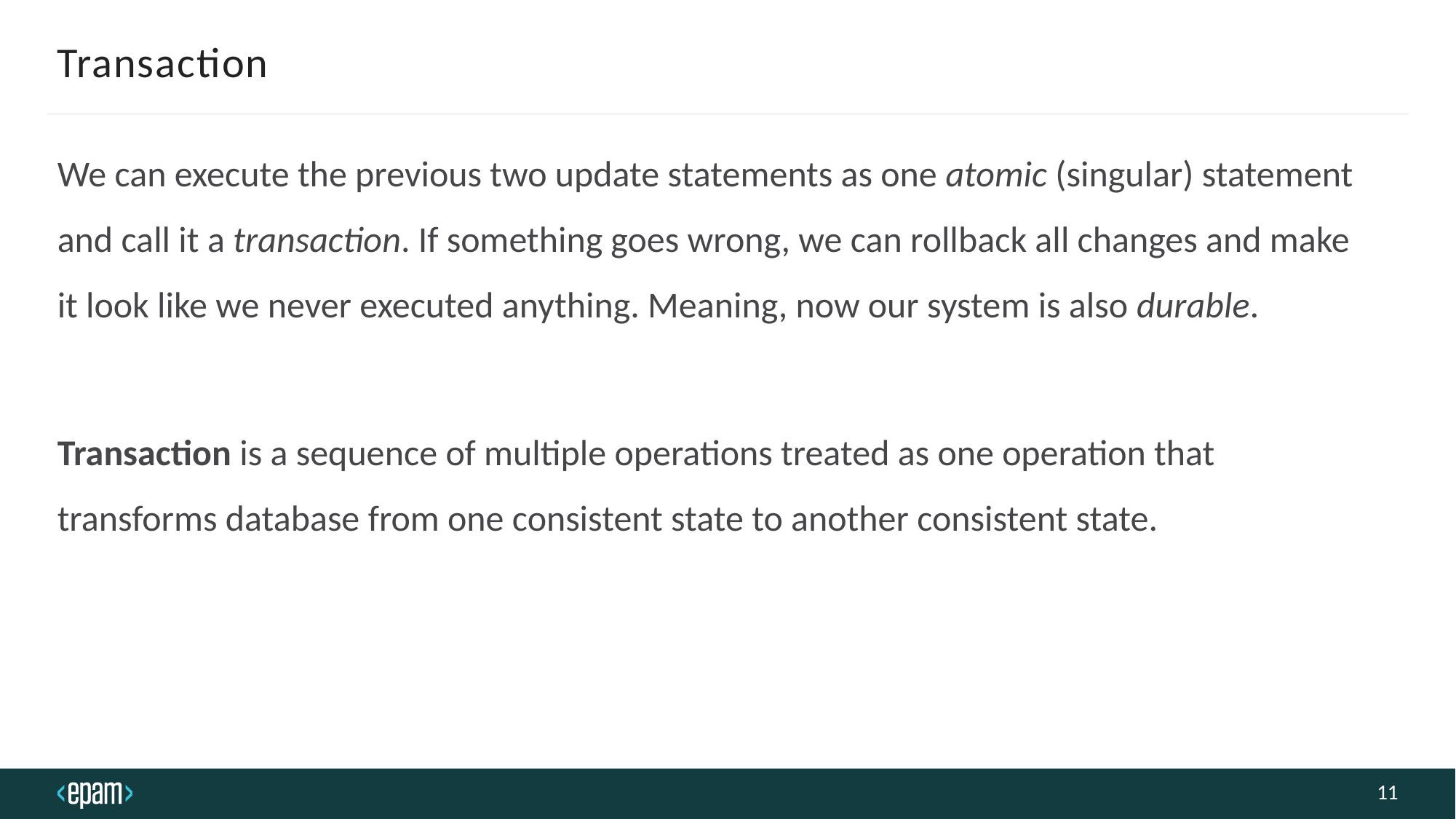

# Transaction
We can execute the previous two update statements as one atomic (singular) statement and call it a transaction. If something goes wrong, we can rollback all changes and make it look like we never executed anything. Meaning, now our system is also durable.

Transaction is a sequence of multiple operations treated as one operation that transforms database from one consistent state to another consistent state.
11